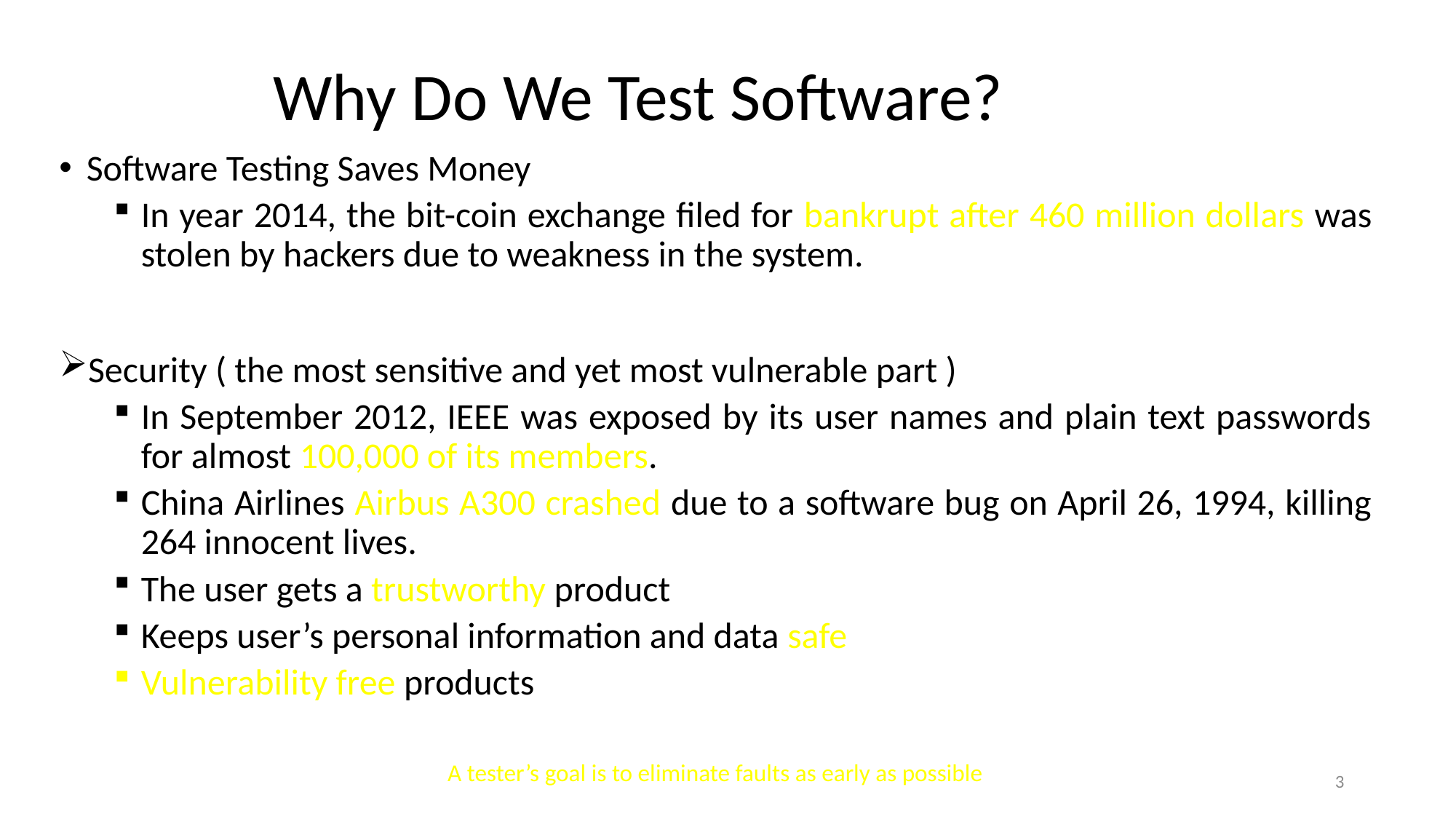

# Why Do We Test Software?
Software Testing Saves Money
In year 2014, the bit-coin exchange filed for bankrupt after 460 million dollars was stolen by hackers due to weakness in the system.

Security ( the most sensitive and yet most vulnerable part )
In September 2012, IEEE was exposed by its user names and plain text passwords for almost 100,000 of its members.
China Airlines Airbus A300 crashed due to a software bug on April 26, 1994, killing 264 innocent lives.
The user gets a trustworthy product
Keeps user’s personal information and data safe
Vulnerability free products
A tester’s goal is to eliminate faults as early as possible

3